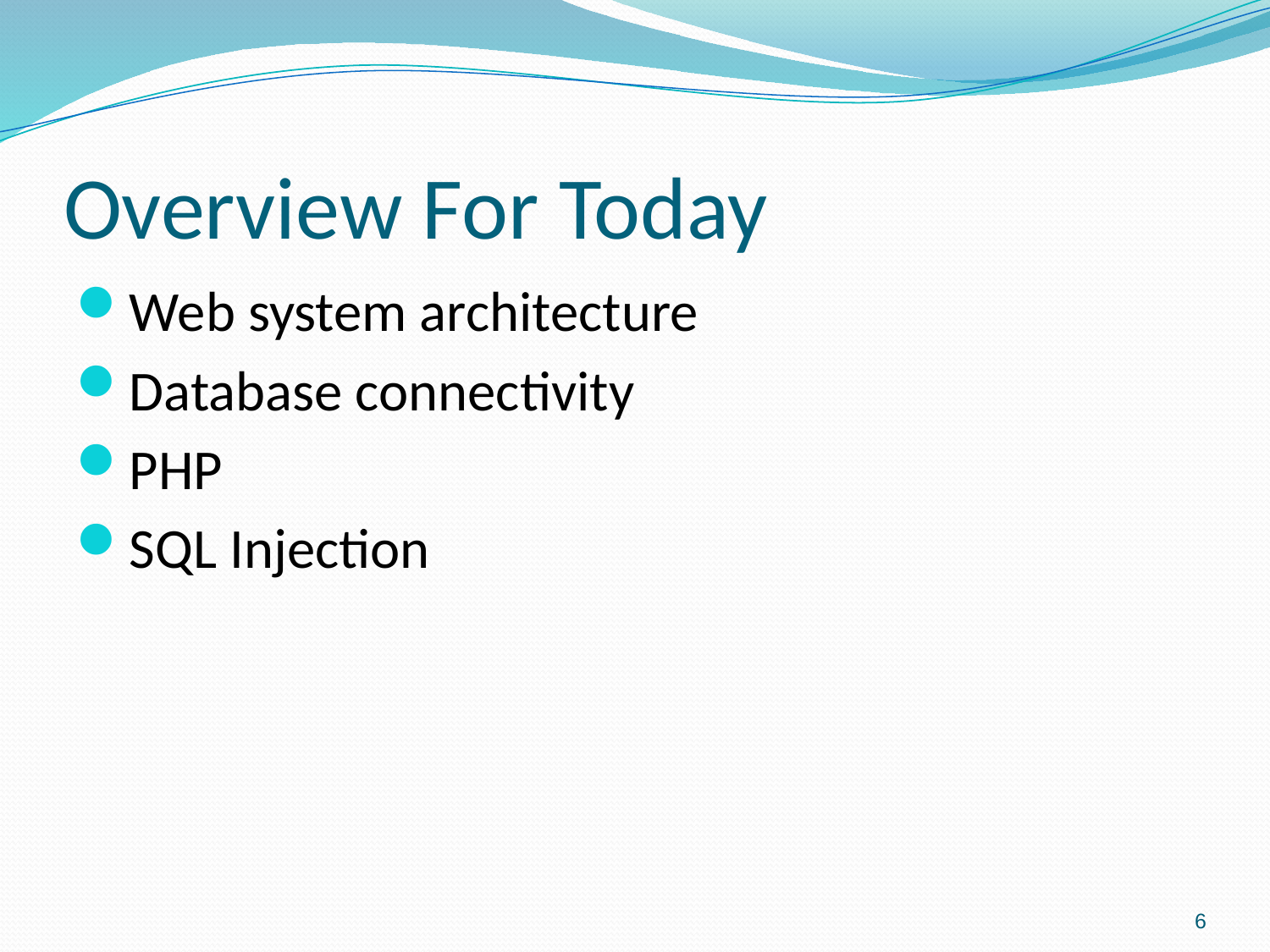

# Overview For Today
Web system architecture
Database connectivity
PHP
SQL Injection

6